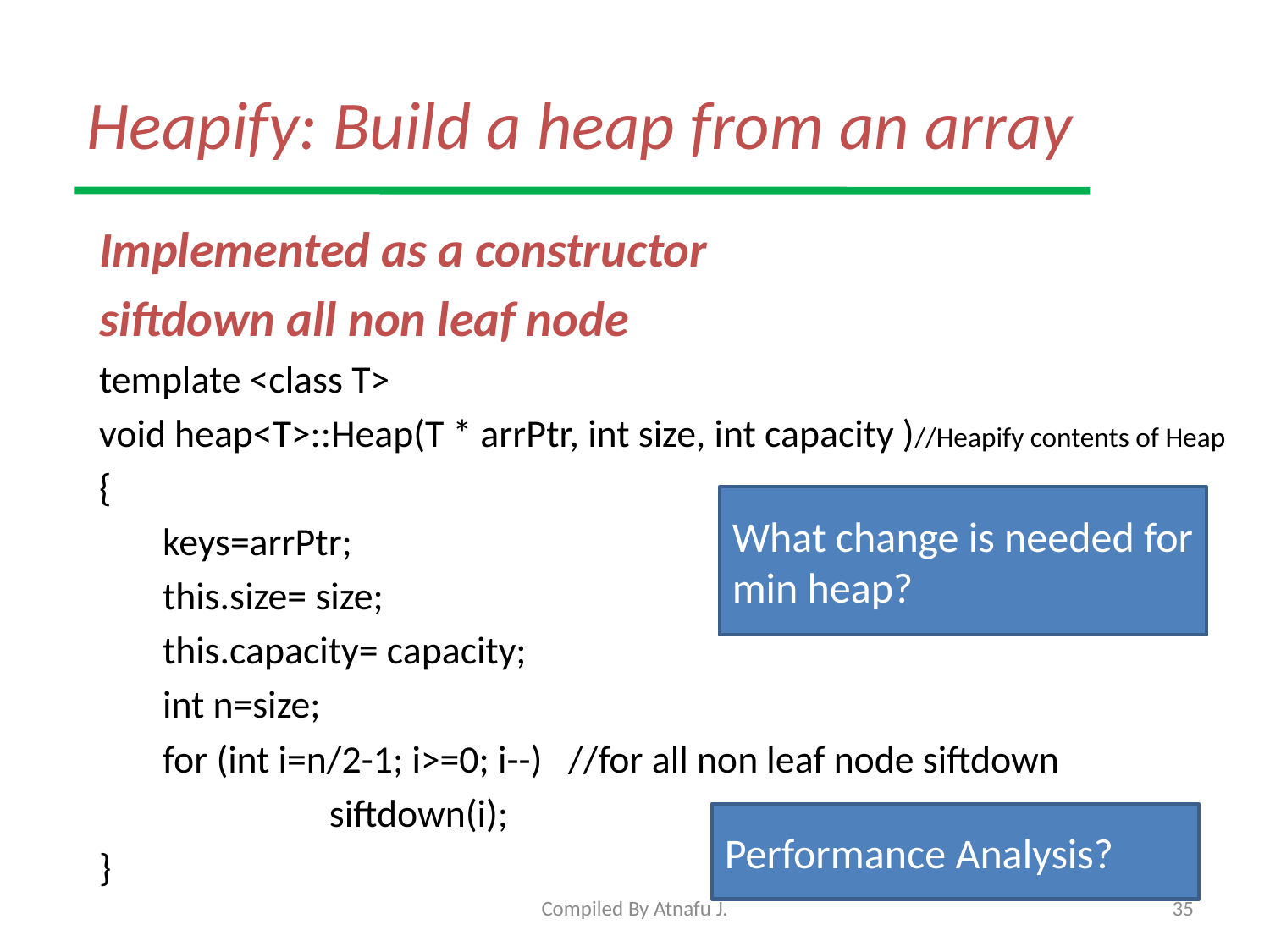

# Heapify: Build a heap from an array
Implemented as a constructor
siftdown all non leaf node
template <class T>
void heap<T>::Heap(T * arrPtr, int size, int capacity )//Heapify contents of Heap
{
keys=arrPtr;
this.size= size;
this.capacity= capacity;
int n=size;
for (int i=n/2-1; i>=0; i--)   //for all non leaf node siftdown
		siftdown(i);
}

What change is needed for min heap?
Performance Analysis?
Compiled By Atnafu J.
35